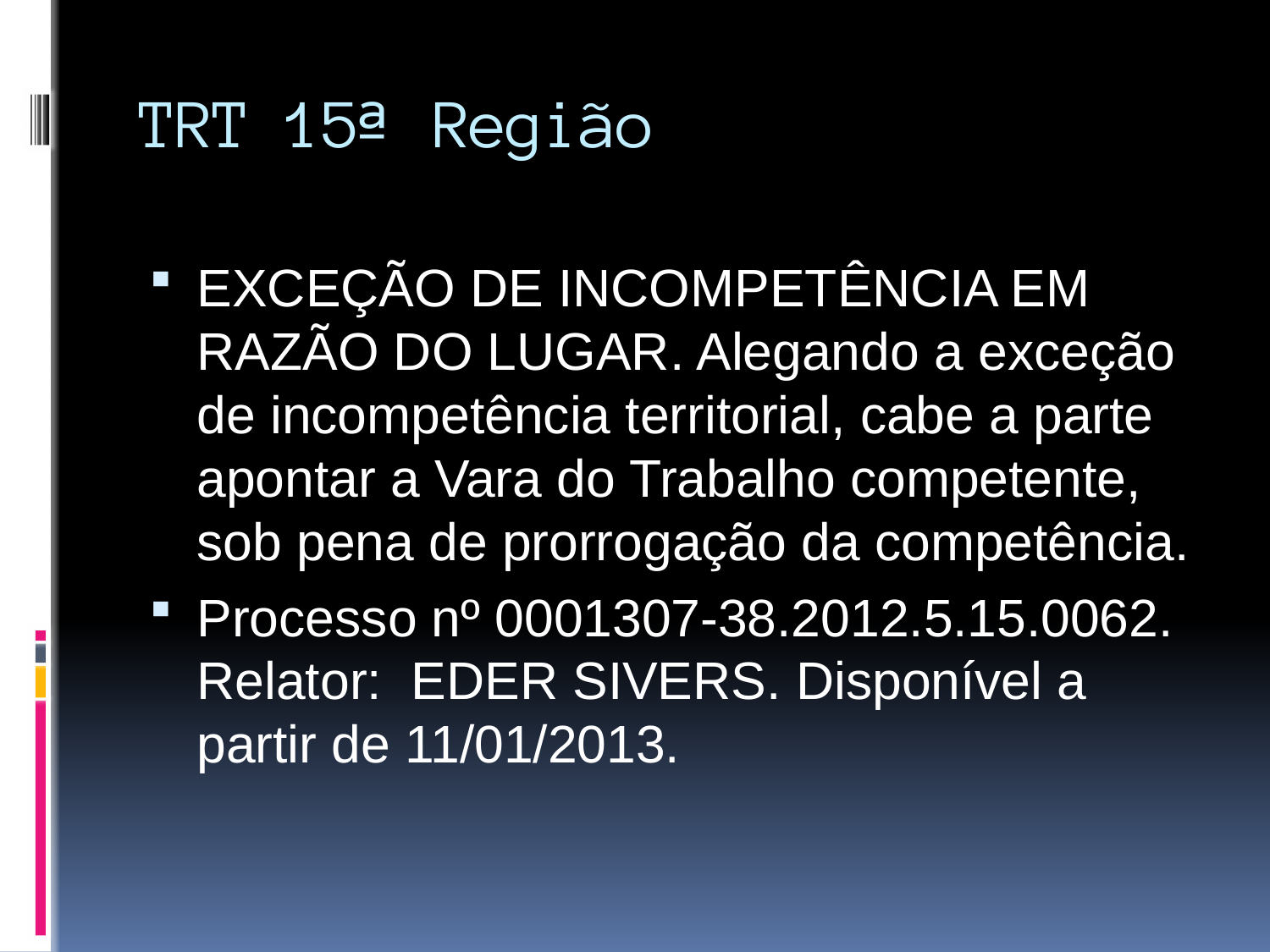

# TRT 15ª Região
EXCEÇÃO DE INCOMPETÊNCIA EM RAZÃO DO LUGAR. Alegando a exceção de incompetência territorial, cabe a parte apontar a Vara do Trabalho competente, sob pena de prorrogação da competência.
Processo nº 0001307-38.2012.5.15.0062. Relator:  EDER SIVERS. Disponível a partir de 11/01/2013.